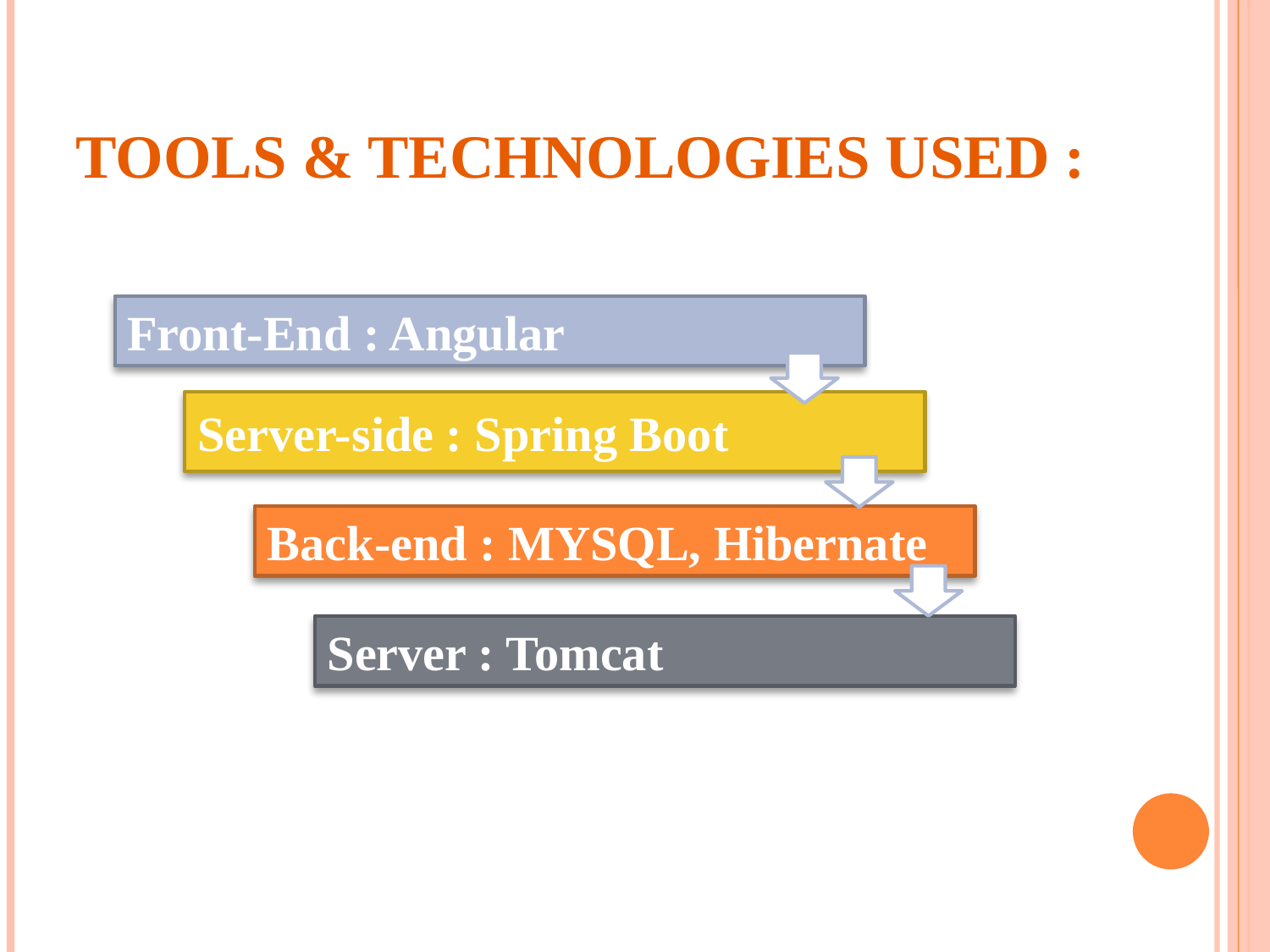

# Tools & Technologies Used :

Front-End : Angular

Server-side : Spring Boot

Back-end : MYSQL, Hibernate

Server : Tomcat